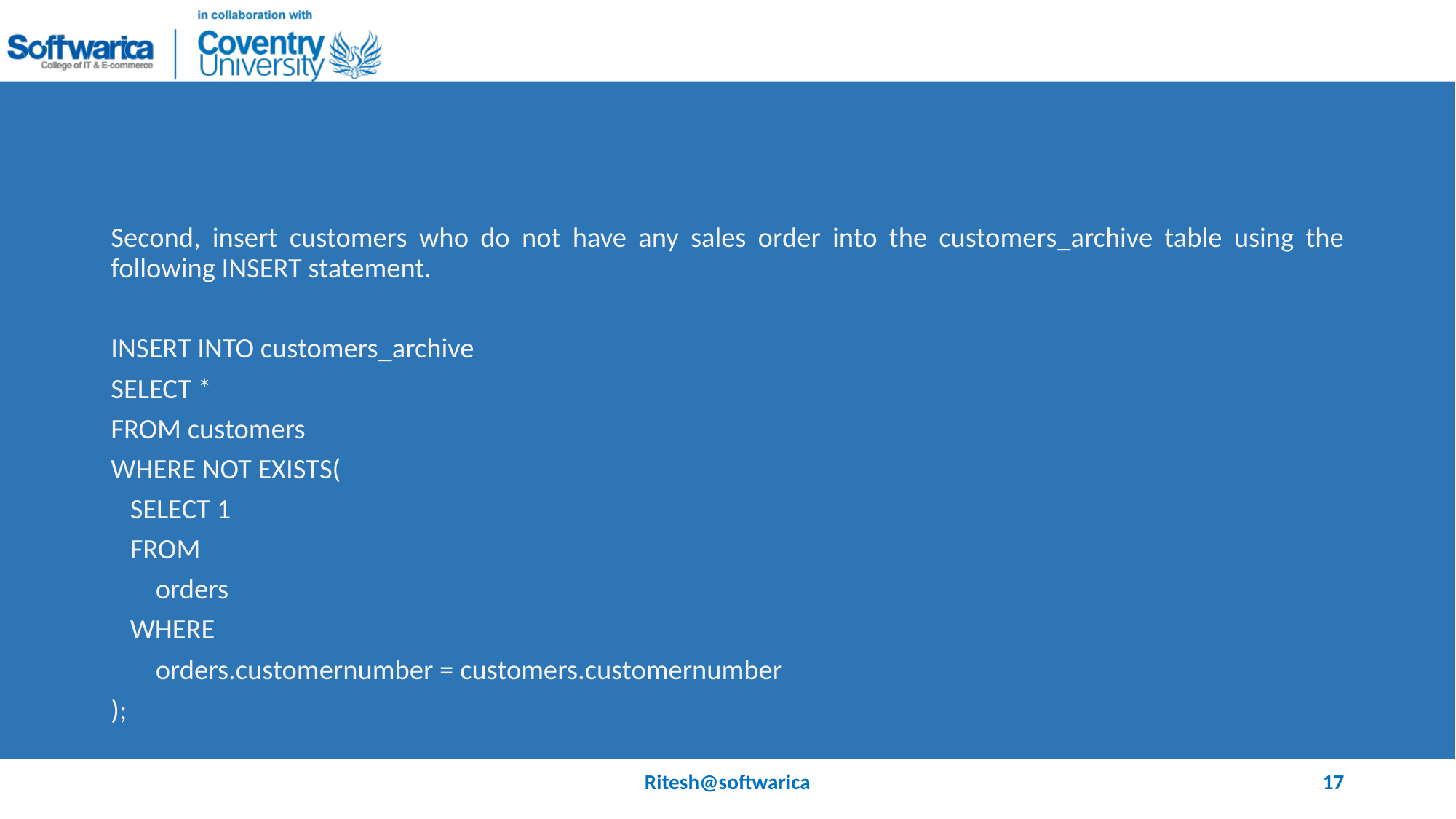

#
Second, insert customers who do not have any sales order into the customers_archive table using the following INSERT statement.

INSERT INTO customers_archive
SELECT *
FROM customers
WHERE NOT EXISTS(
   SELECT 1
   FROM
       orders
   WHERE
       orders.customernumber = customers.customernumber
);
Ritesh@softwarica
17